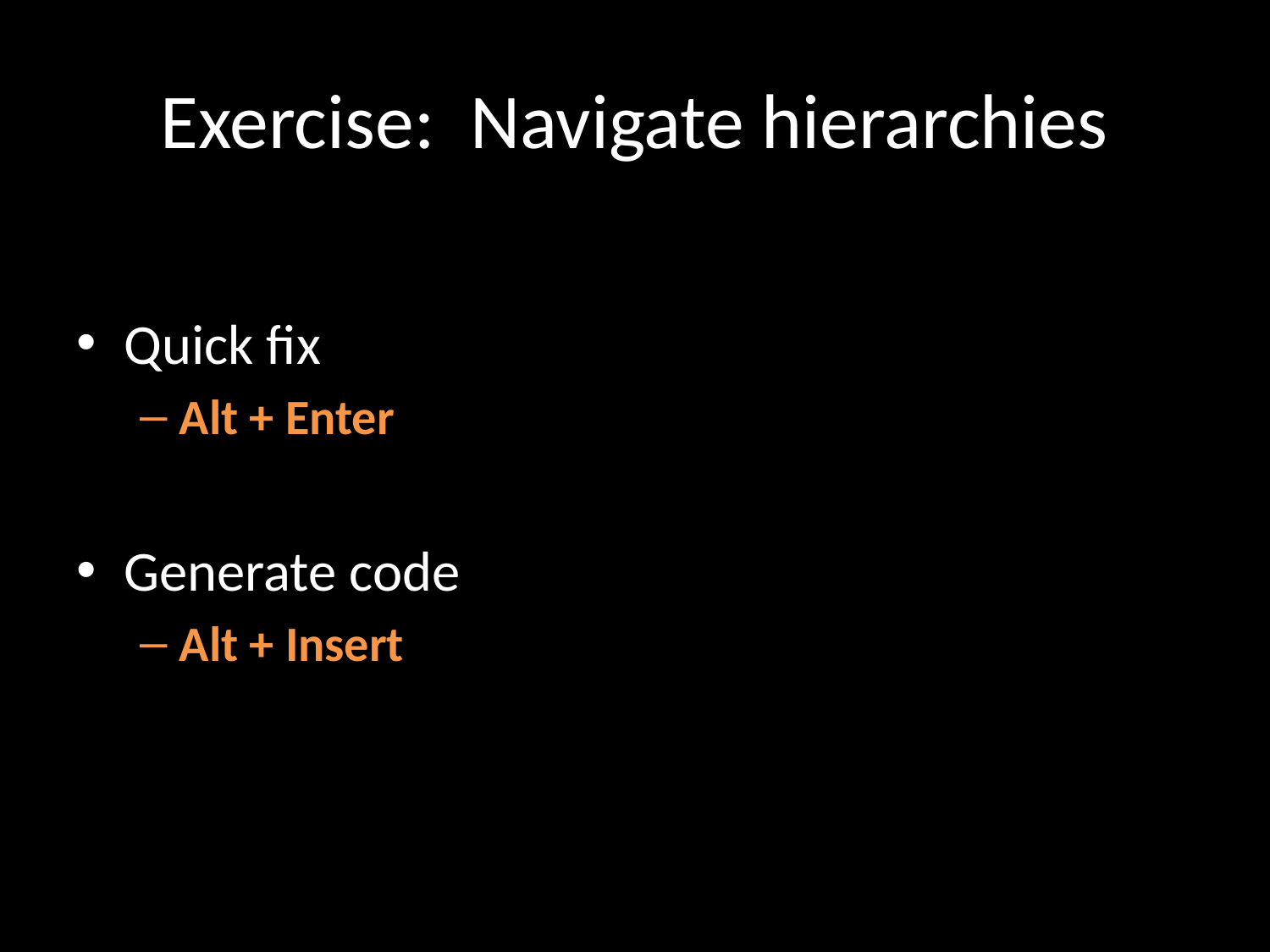

# Exercise:  Navigate hierarchies

Quick fix
Alt + Enter

Generate code
Alt + Insert